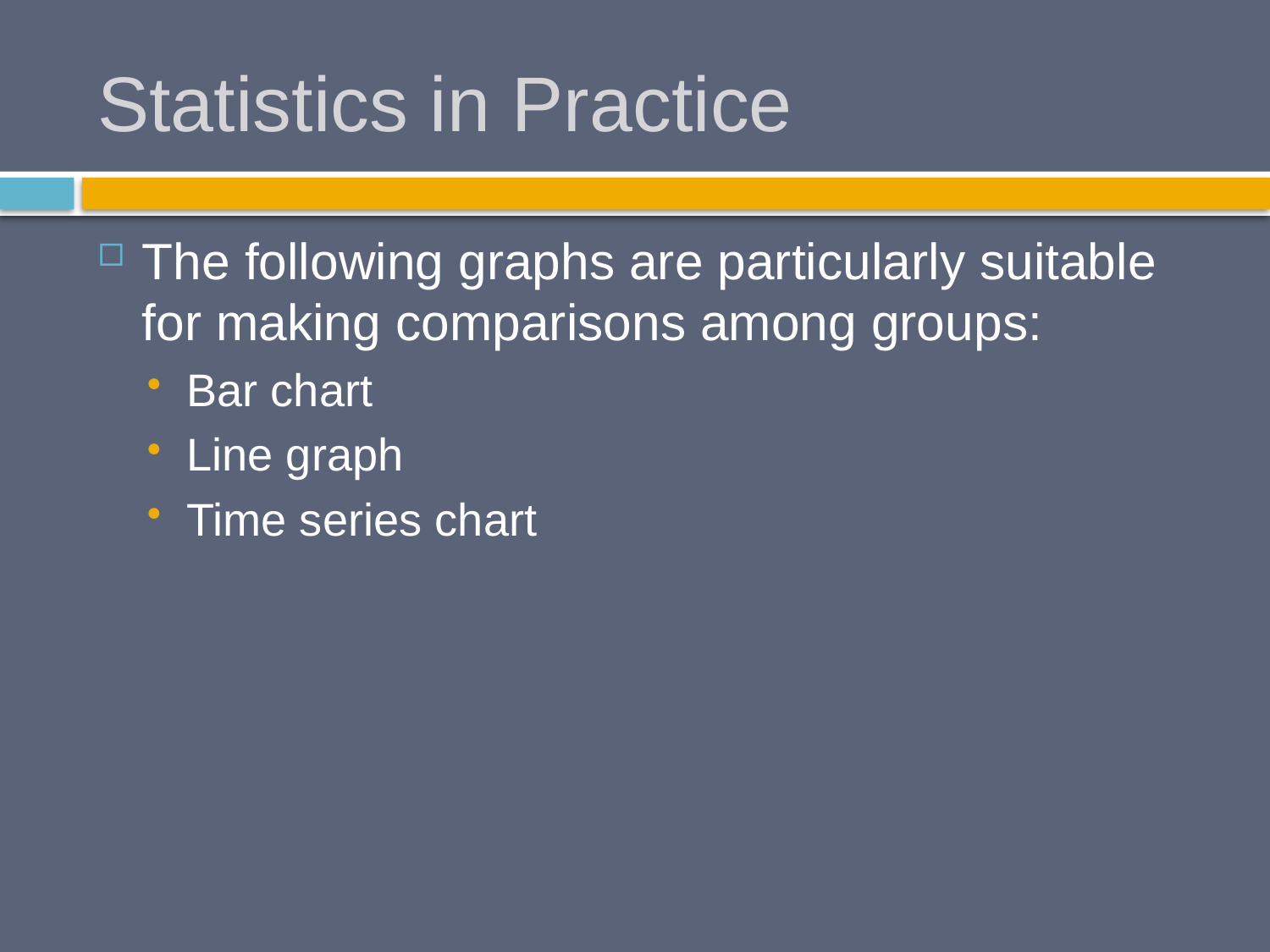

# Statistics in Practice
The following graphs are particularly suitable for making comparisons among groups:
Bar chart
Line graph
Time series chart